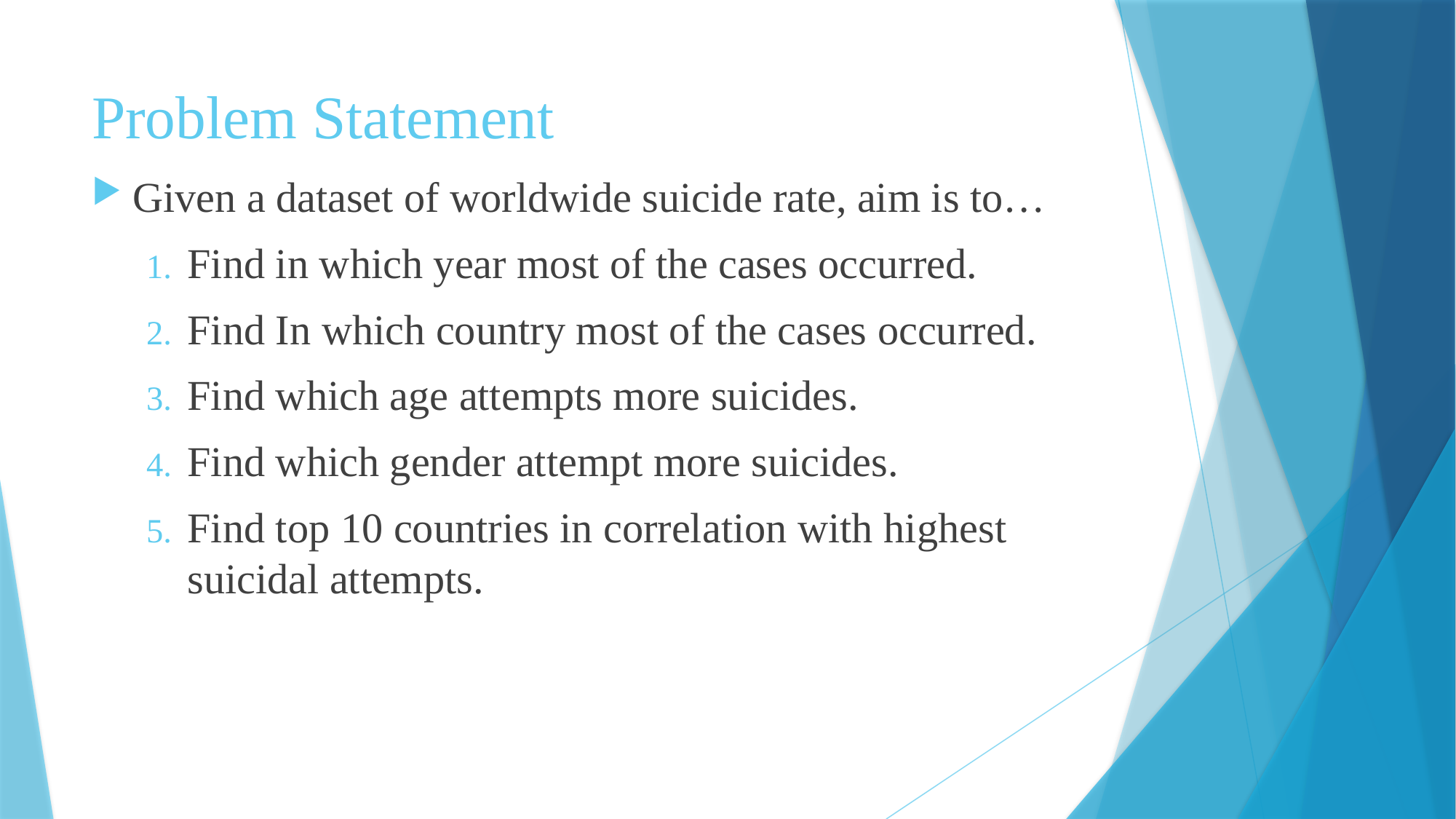

# Problem Statement
Given a dataset of worldwide suicide rate, aim is to…
Find in which year most of the cases occurred.
Find In which country most of the cases occurred.
Find which age attempts more suicides.
Find which gender attempt more suicides.
Find top 10 countries in correlation with highest suicidal attempts.